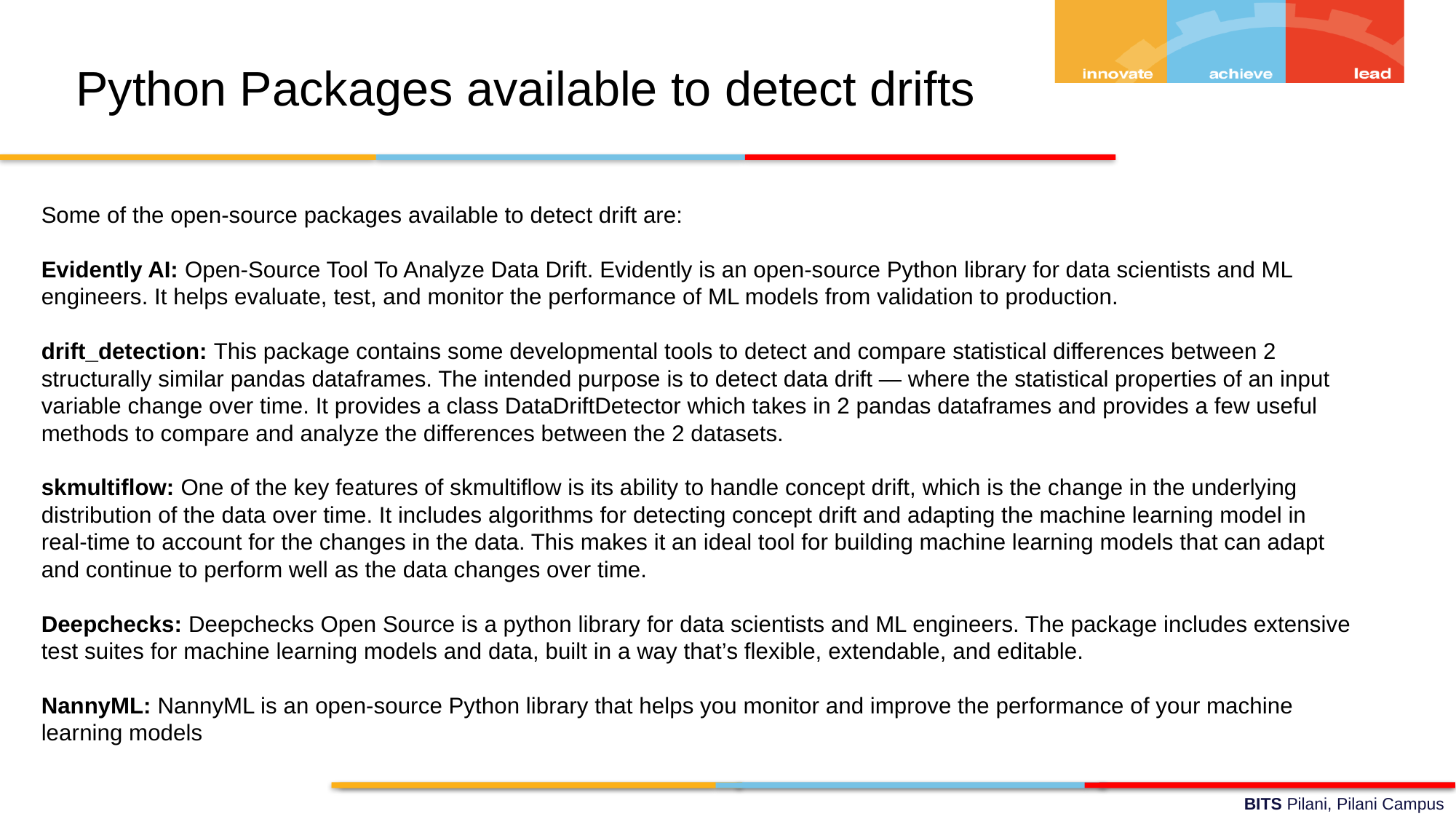

Python Packages available to detect drifts

Some of the open-source packages available to detect drift are:

Evidently AI: Open-Source Tool To Analyze Data Drift. Evidently is an open-source Python library for data scientists and ML engineers. It helps evaluate, test, and monitor the performance of ML models from validation to production.

drift_detection: This package contains some developmental tools to detect and compare statistical differences between 2 structurally similar pandas dataframes. The intended purpose is to detect data drift — where the statistical properties of an input variable change over time. It provides a class DataDriftDetector which takes in 2 pandas dataframes and provides a few useful methods to compare and analyze the differences between the 2 datasets.

skmultiflow: One of the key features of skmultiflow is its ability to handle concept drift, which is the change in the underlying distribution of the data over time. It includes algorithms for detecting concept drift and adapting the machine learning model in real-time to account for the changes in the data. This makes it an ideal tool for building machine learning models that can adapt and continue to perform well as the data changes over time.

Deepchecks: Deepchecks Open Source is a python library for data scientists and ML engineers. The package includes extensive test suites for machine learning models and data, built in a way that’s flexible, extendable, and editable.

NannyML: NannyML is an open-source Python library that helps you monitor and improve the performance of your machine learning models